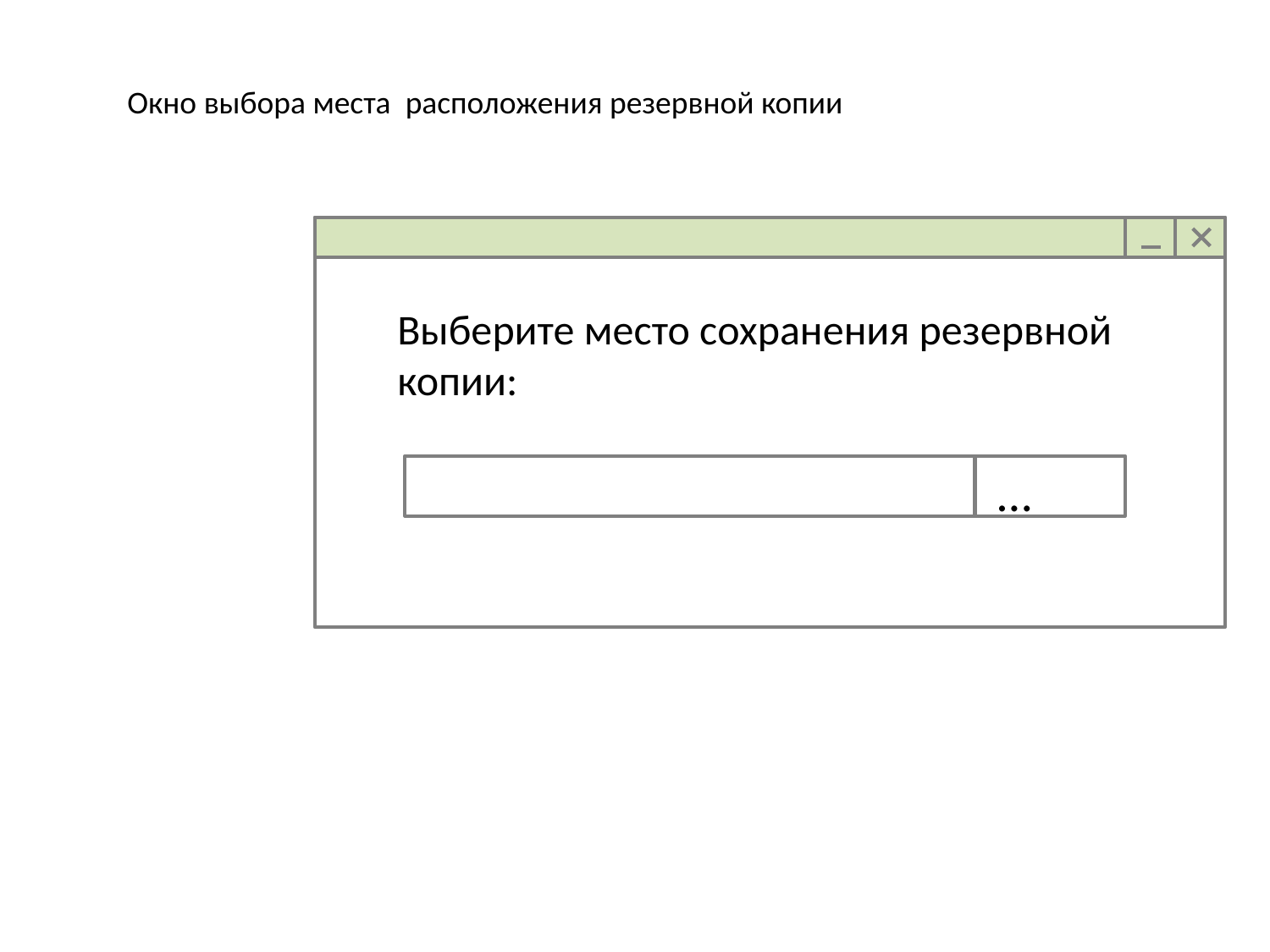

Окно выбора места  расположения резервной копии

Ы
Выберите место сохранения резервной копии:

…